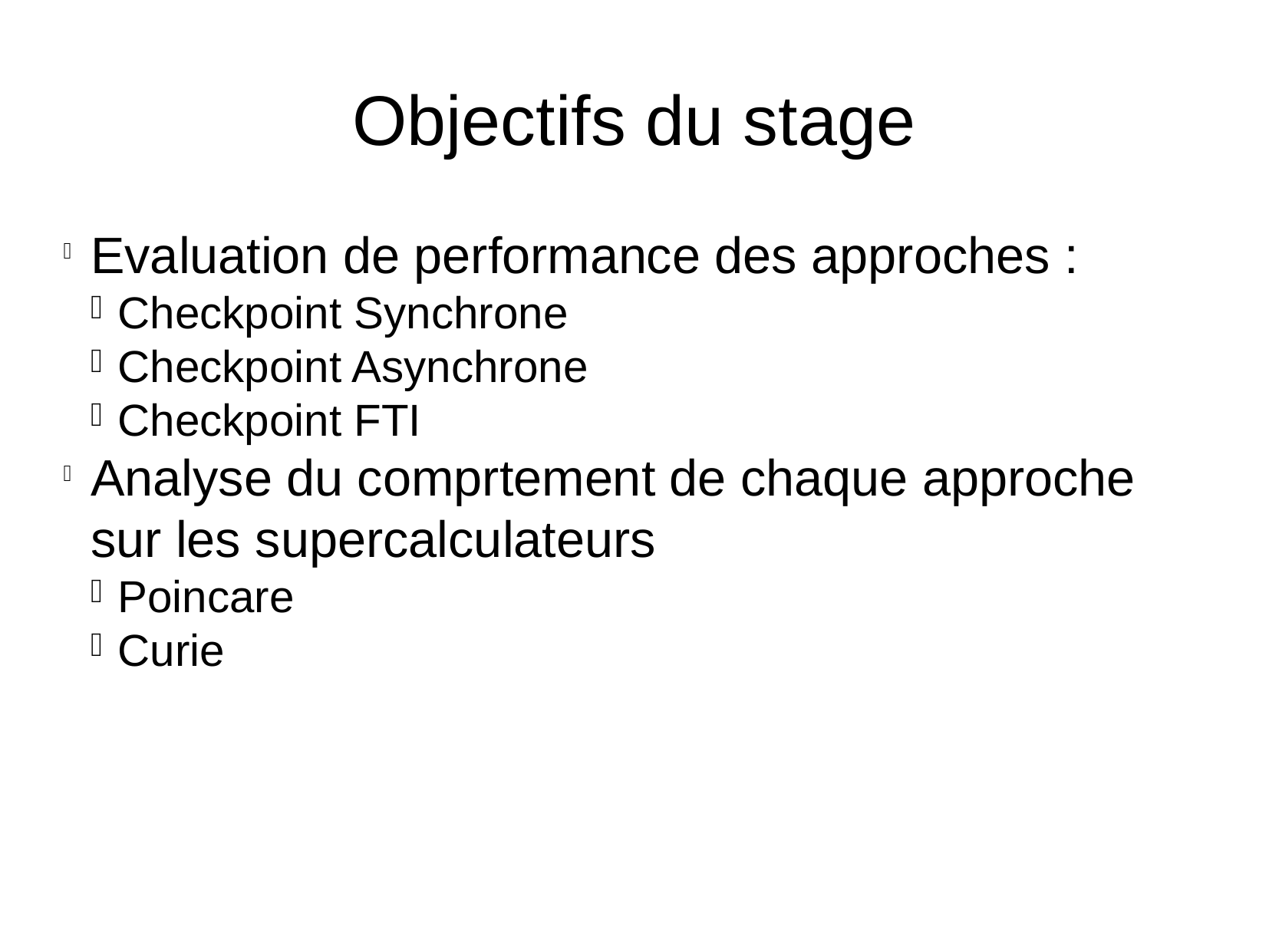

Objectifs du stage
Evaluation de performance des approches :
Checkpoint Synchrone
Checkpoint Asynchrone
Checkpoint FTI
Analyse du comprtement de chaque approche sur les supercalculateurs
Poincare
Curie